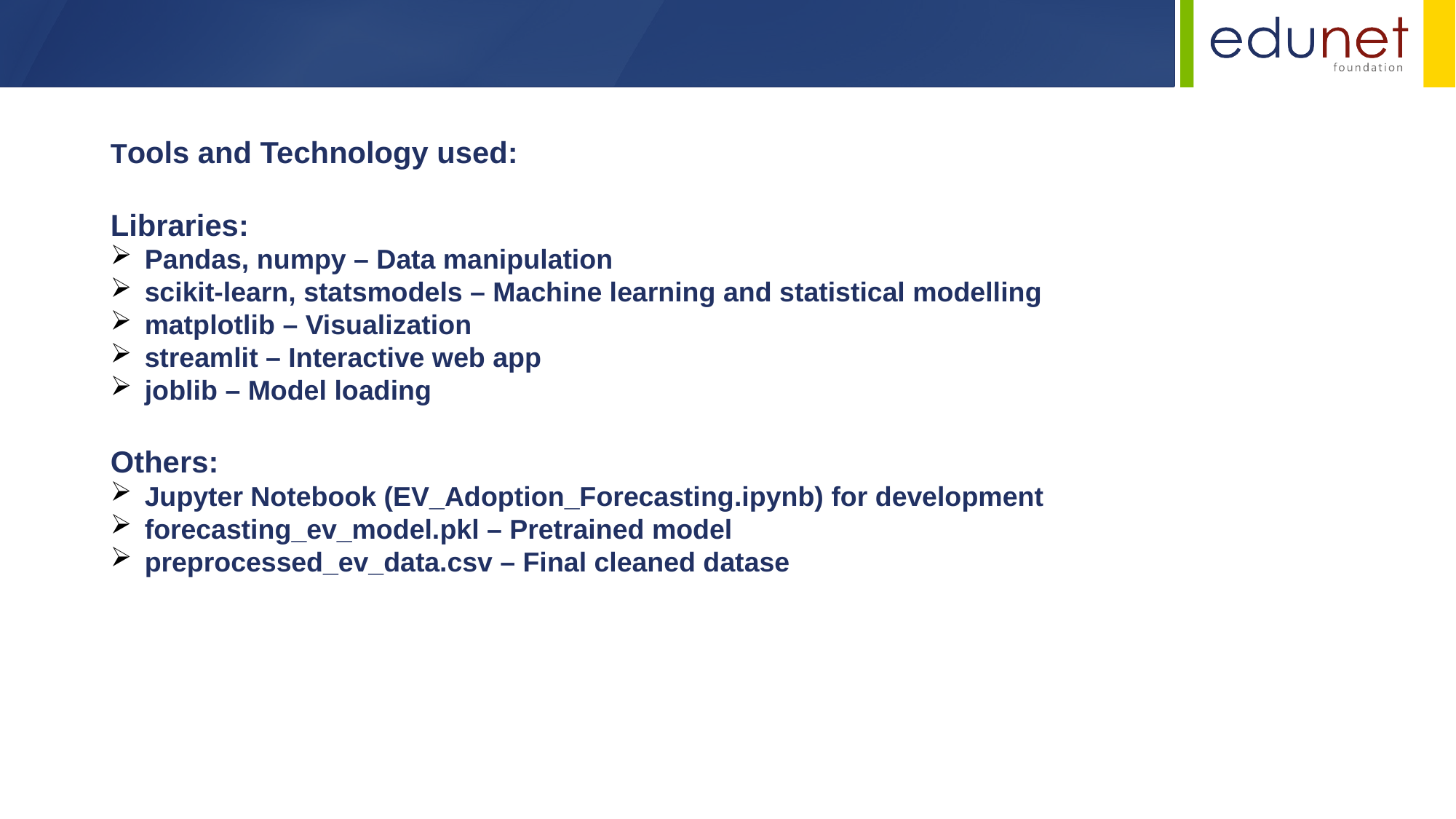

Tools and Technology used:

Libraries:
Pandas, numpy – Data manipulation
scikit-learn, statsmodels – Machine learning and statistical modelling
matplotlib – Visualization
streamlit – Interactive web app
joblib – Model loading

Others:
Jupyter Notebook (EV_Adoption_Forecasting.ipynb) for development
forecasting_ev_model.pkl – Pretrained model
preprocessed_ev_data.csv – Final cleaned datase